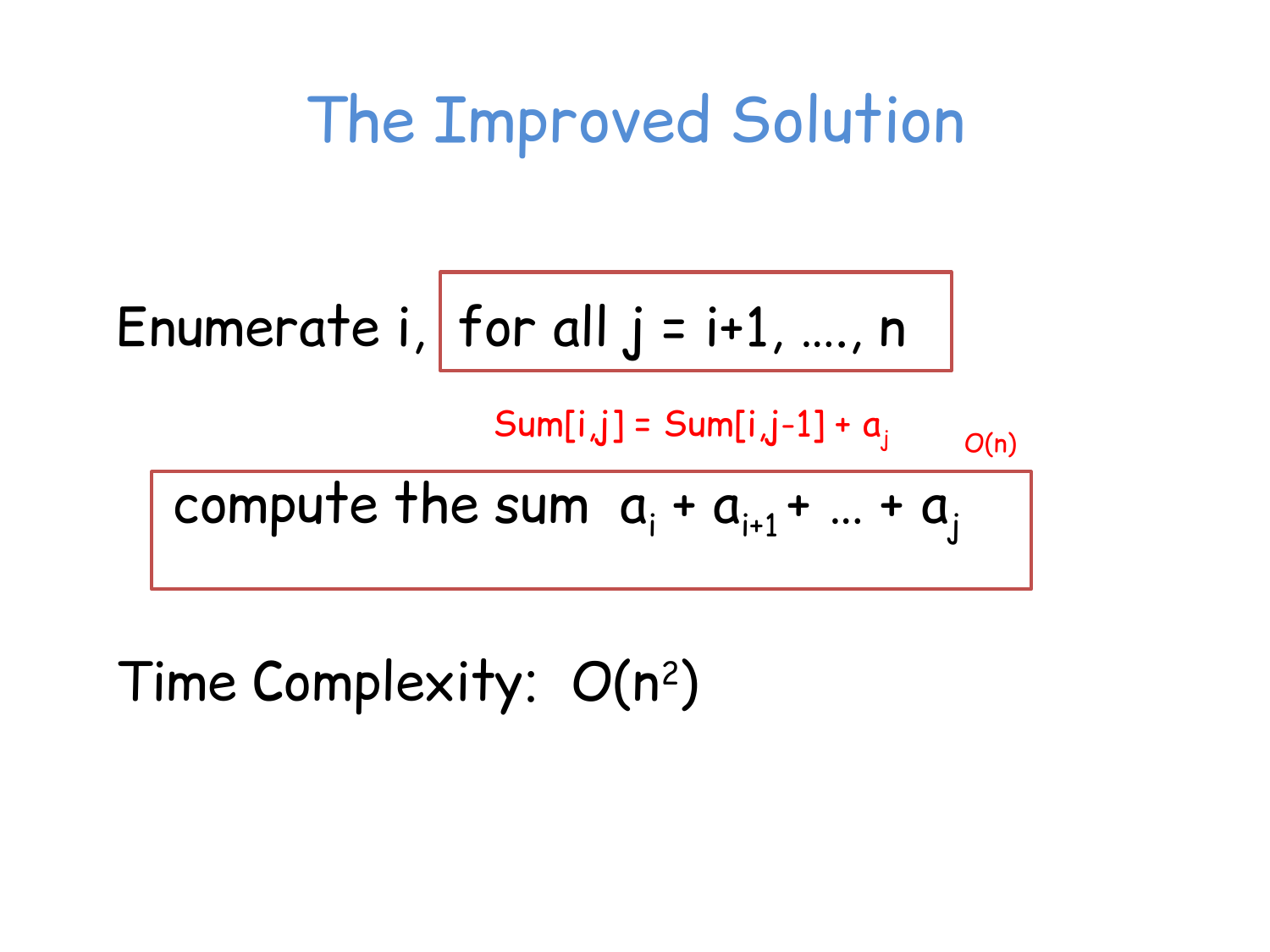

# The Improved Solution

Enumerate i,  for all j = i+1, …., n
O(n)
Sum[i,j] = Sum[i,j-1] + aj
compute the sum  ai + ai+1 + … + aj

Time Complexity:  O(n2)